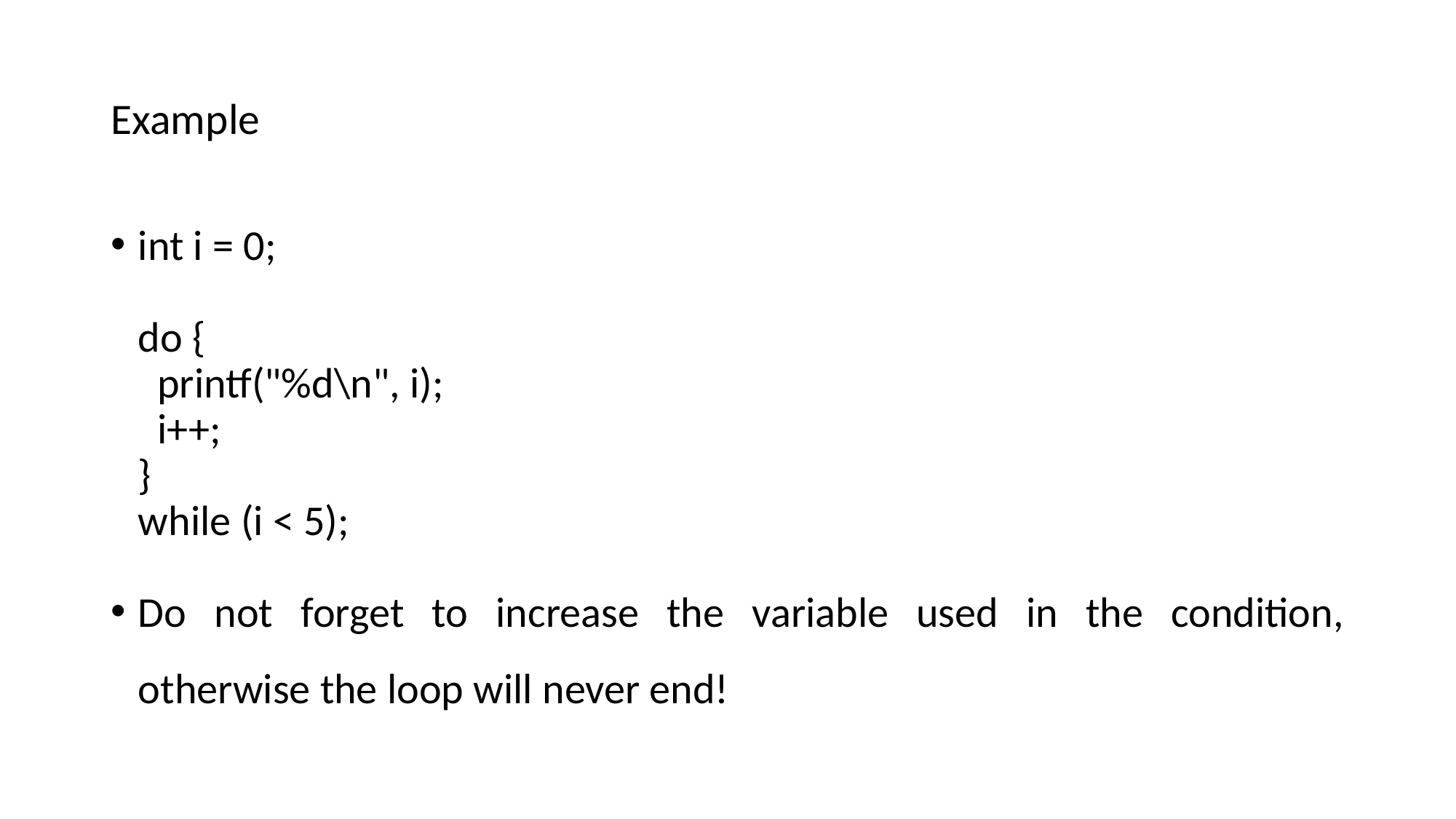

# Example
int i = 0;
do {
  printf("%d\n", i);
  i++;
}
while (i < 5);
Do not forget to increase the variable used in the condition, otherwise the loop will never end!